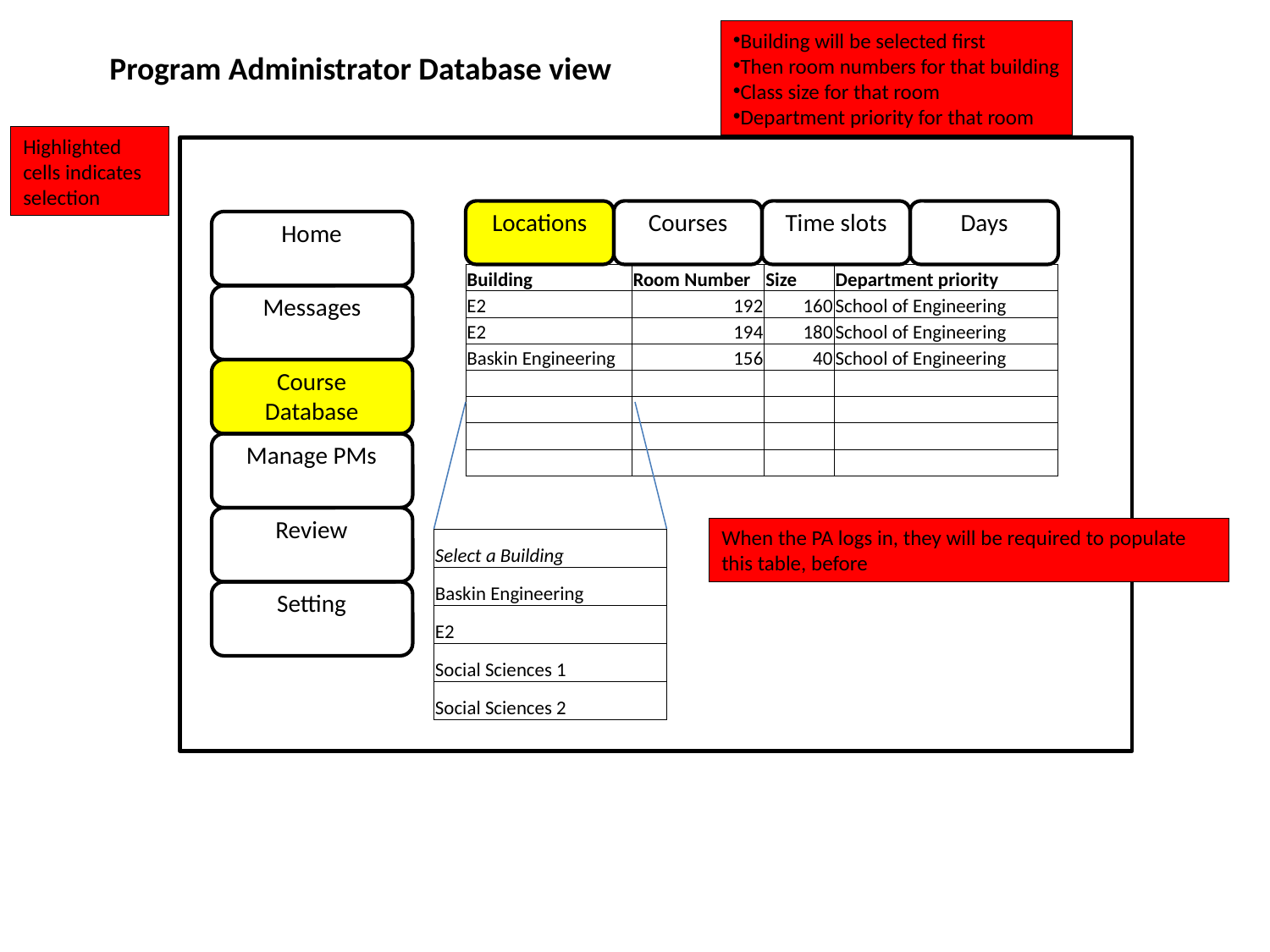

Building will be selected first
Then room numbers for that building
Class size for that room
Department priority for that room
Program Administrator Database view
Highlighted cells indicates selection

Locations

Courses

Time slots

Days
Home

| Building | Room Number | Size | Department priority |
| --- | --- | --- | --- |
| E2 | 192 | 160 | School of Engineering |
| E2 | 194 | 180 | School of Engineering |
| Baskin Engineering | 156 | 40 | School of Engineering |
|  |  |  |  |
|  |  |  |  |
|  |  |  |  |
|  |  |  |  |

Messages

Course Database
Manage PMs

Review

When the PA logs in, they will be required to populate this table, before
| Select a Building |
| --- |
| Baskin Engineering |
| E2 |
| Social Sciences 1 |
| Social Sciences 2 |
Setting